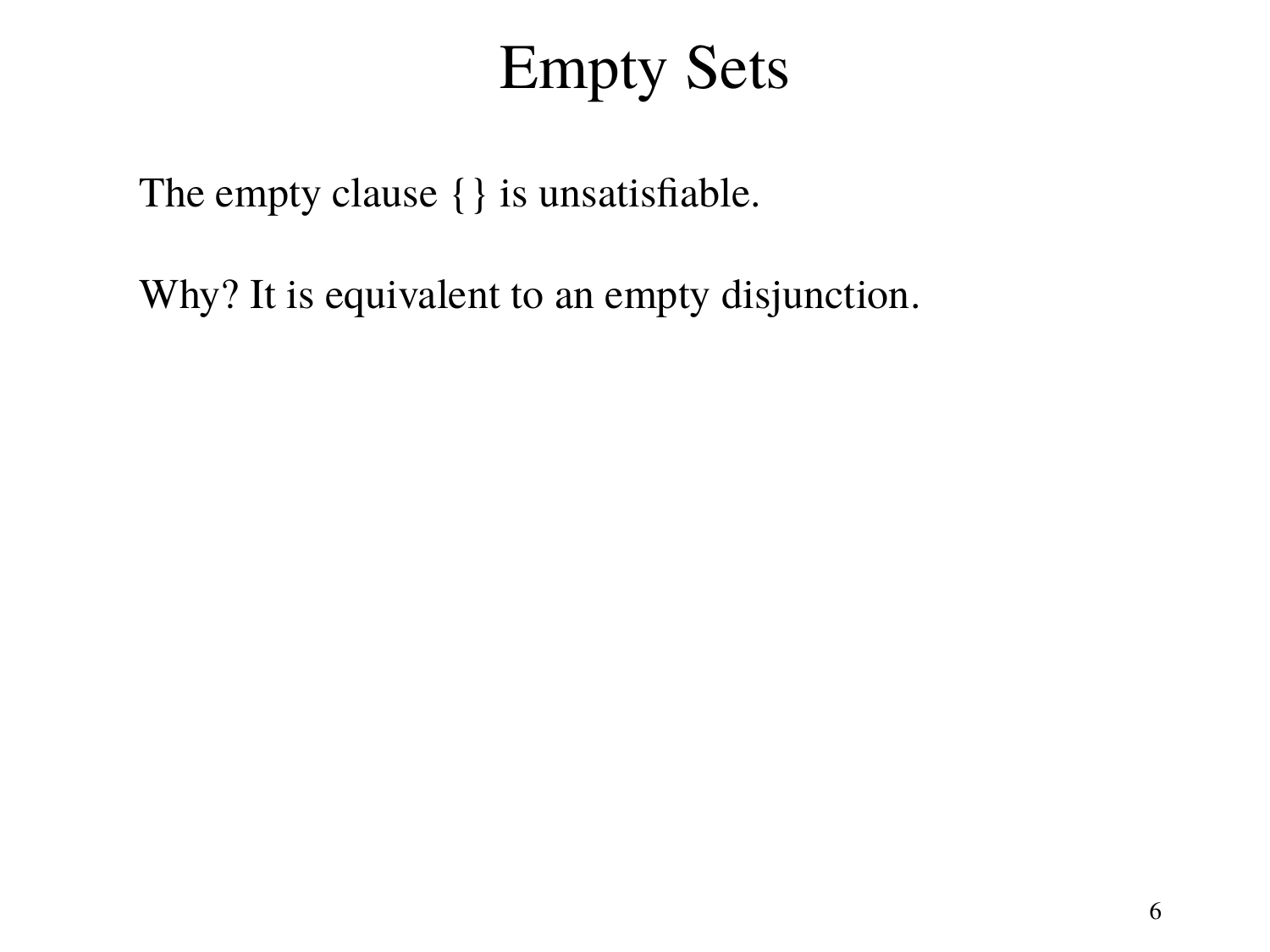

# Empty Sets
The empty clause {} is unsatisfiable.

Why? It is equivalent to an empty disjunction.
6